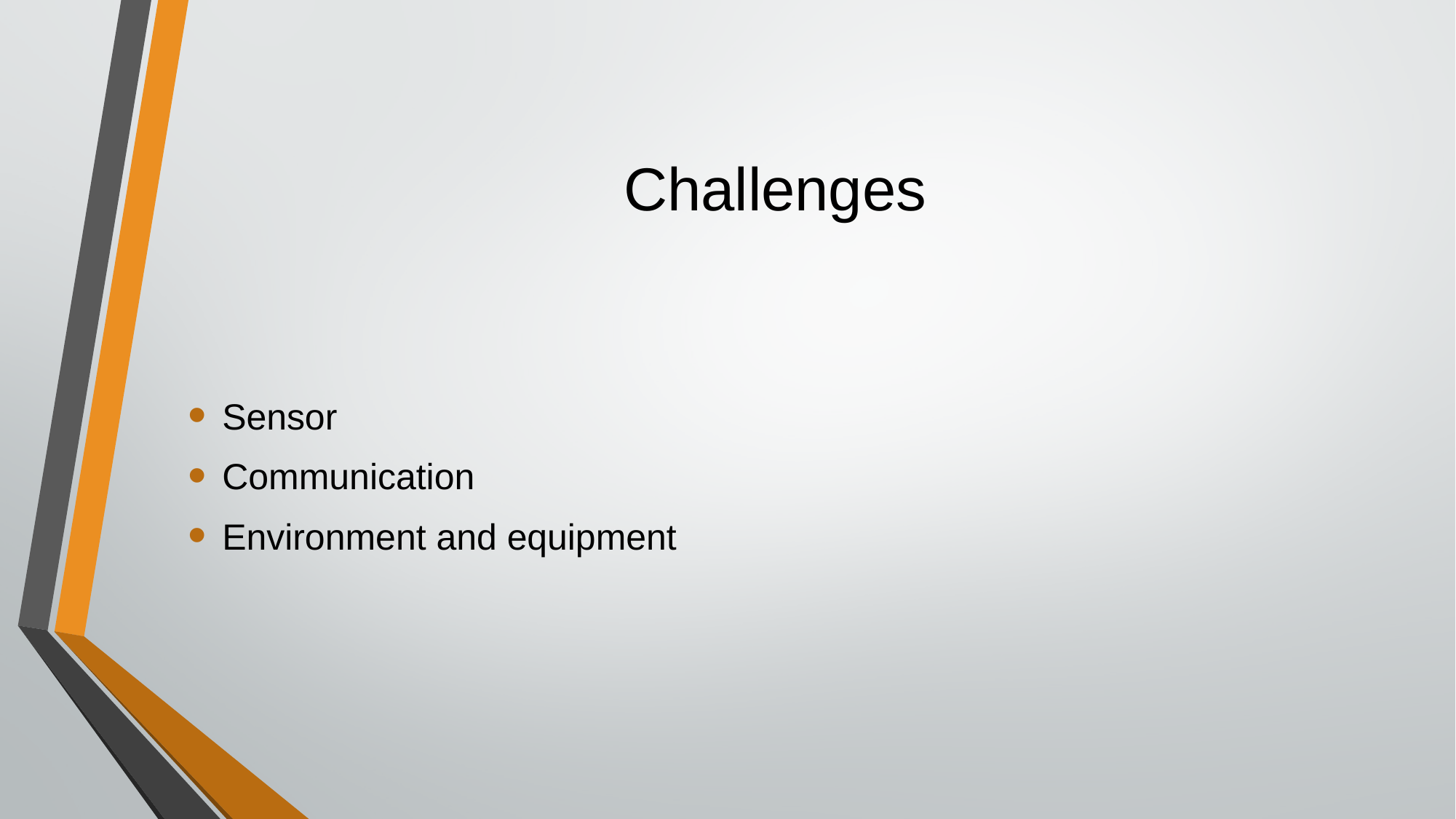

# Challenges
Sensor
Communication
Environment and equipment